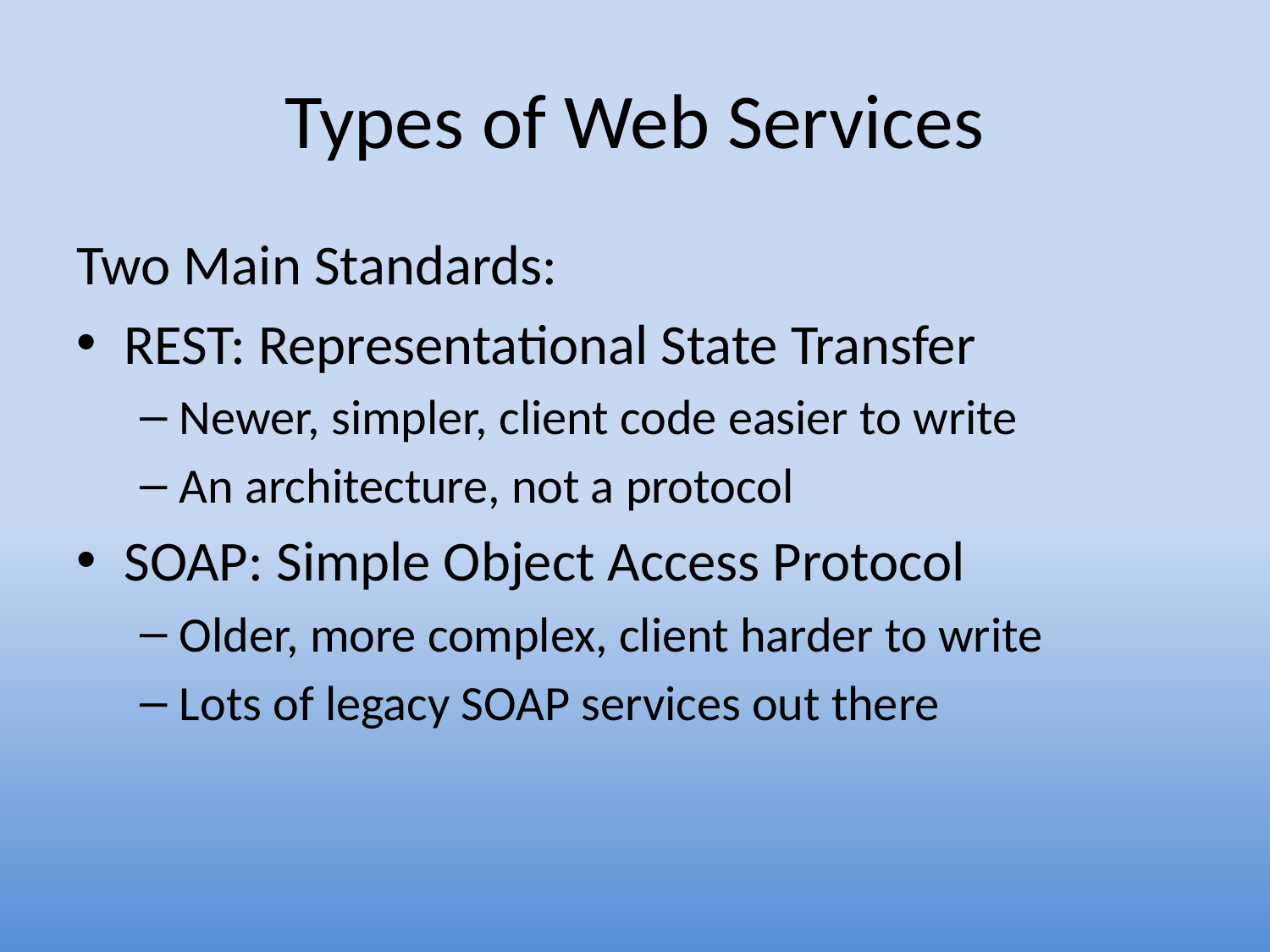

# Types of Web Services
Two Main Standards:
REST: Representational State Transfer
Newer, simpler, client code easier to write
An architecture, not a protocol
SOAP: Simple Object Access Protocol
Older, more complex, client harder to write
Lots of legacy SOAP services out there